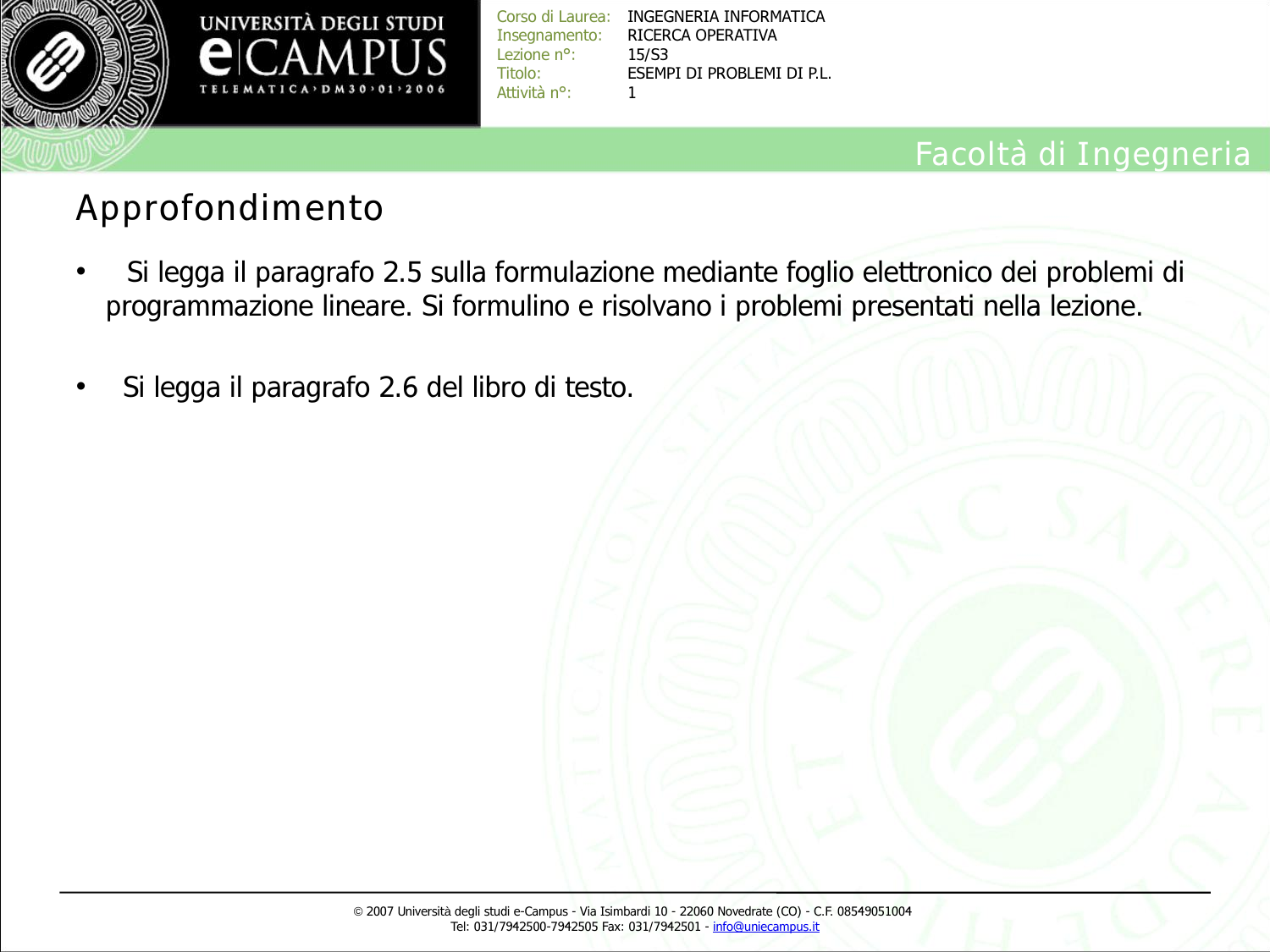

# Approfondimento
   Si legga il paragrafo 2.5 sulla formulazione mediante foglio elettronico dei problemi di programmazione lineare. Si formulino e risolvano i problemi presentati nella lezione.

  Si legga il paragrafo 2.6 del libro di testo.